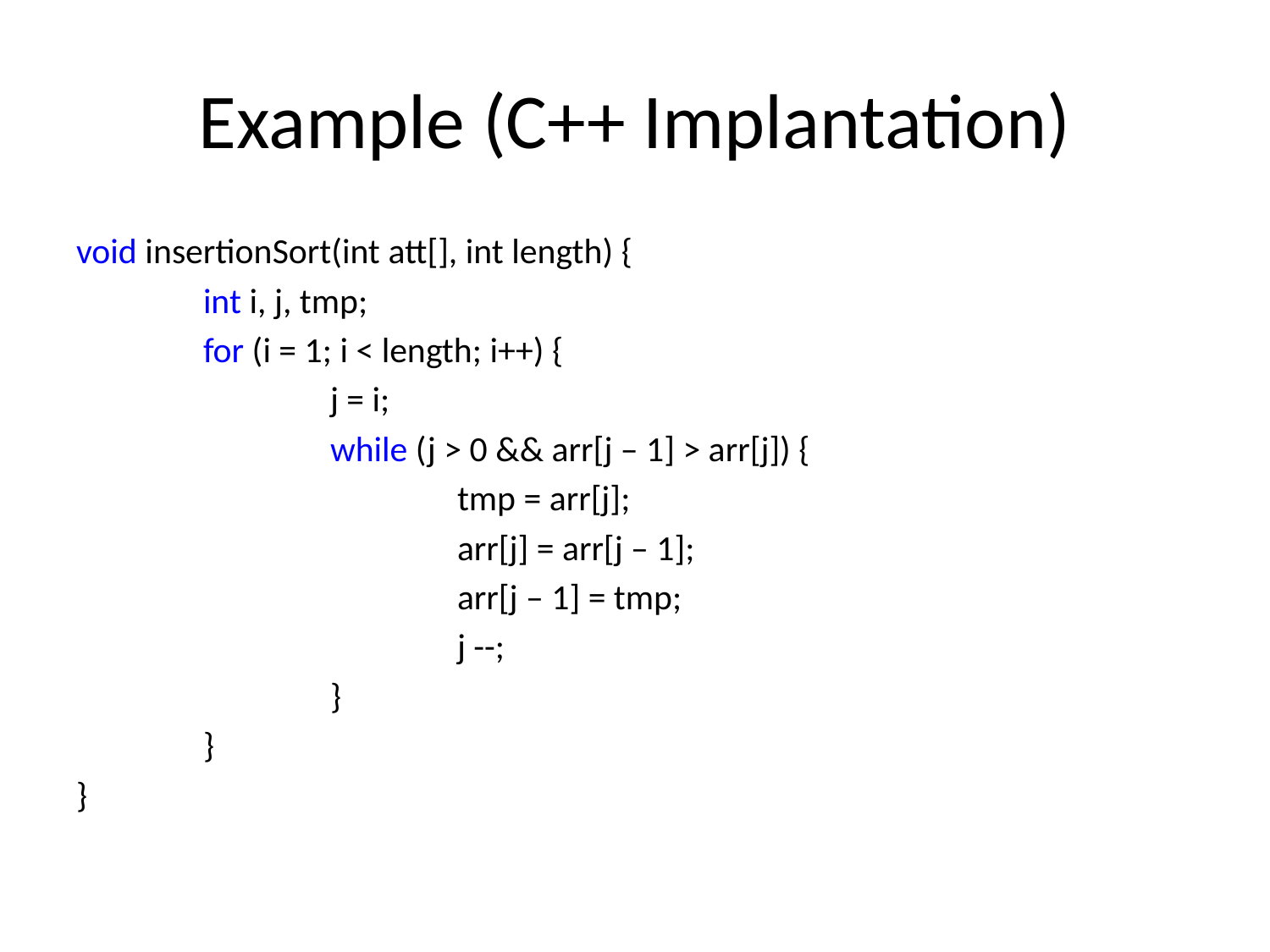

# Example (C++ Implantation)
void insertionSort(int att[], int length) {
	int i, j, tmp;
	for (i = 1; i < length; i++) {
		j = i;
		while (j > 0 && arr[j – 1] > arr[j]) {
			tmp = arr[j];
			arr[j] = arr[j – 1];
			arr[j – 1] = tmp;
			j --;
		}
	}
}